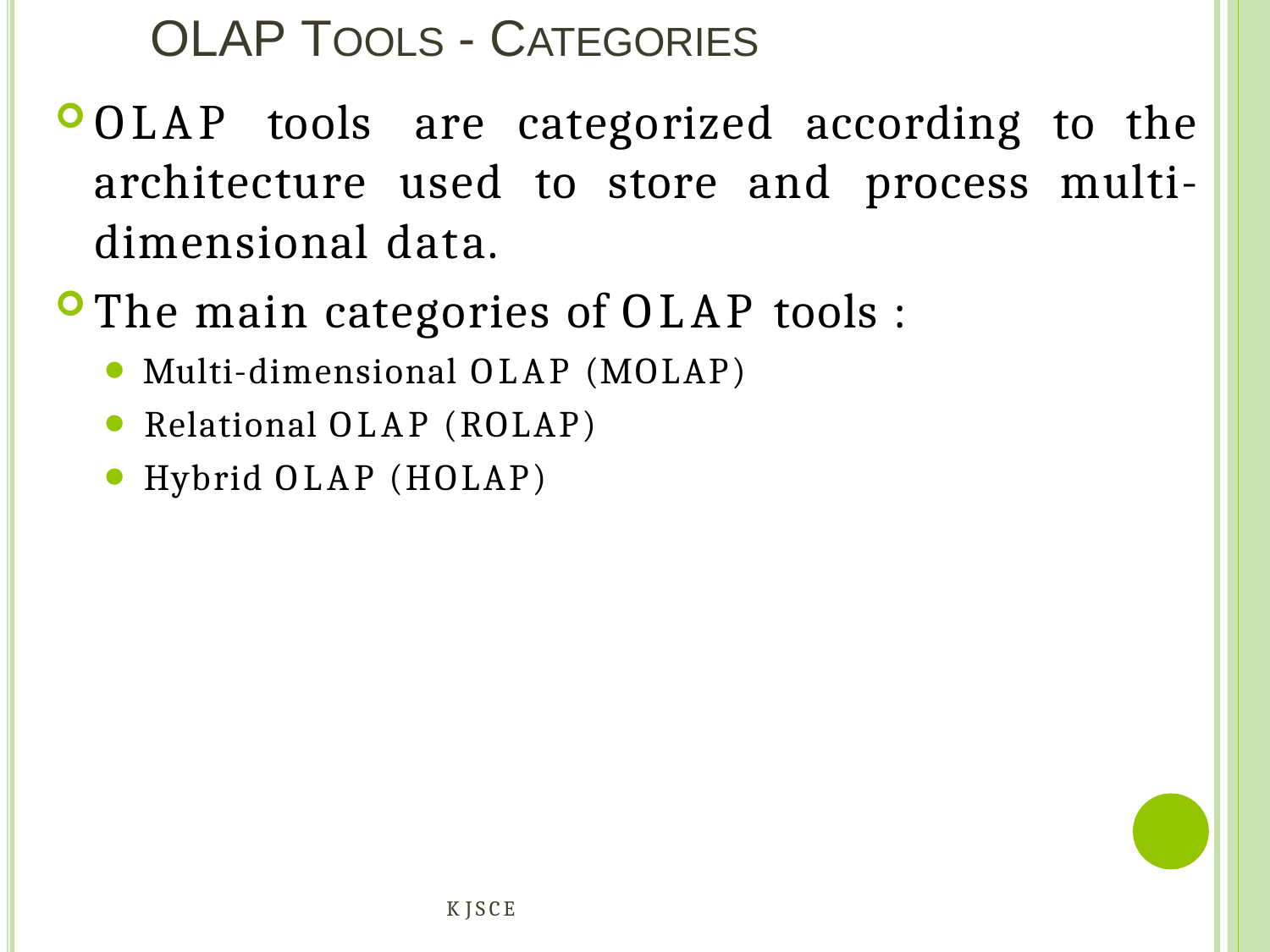

# OLAP TOOLS - CATEGORIES
OLAP tools are categorized according to the  architecture used to store and process multi-  dimensional data.
The main categories of OLAP tools :
Multi-dimensional OLAP (MOLAP)
Relational OLAP (ROLAP)
Hybrid OLAP (HOLAP)
KJSCE